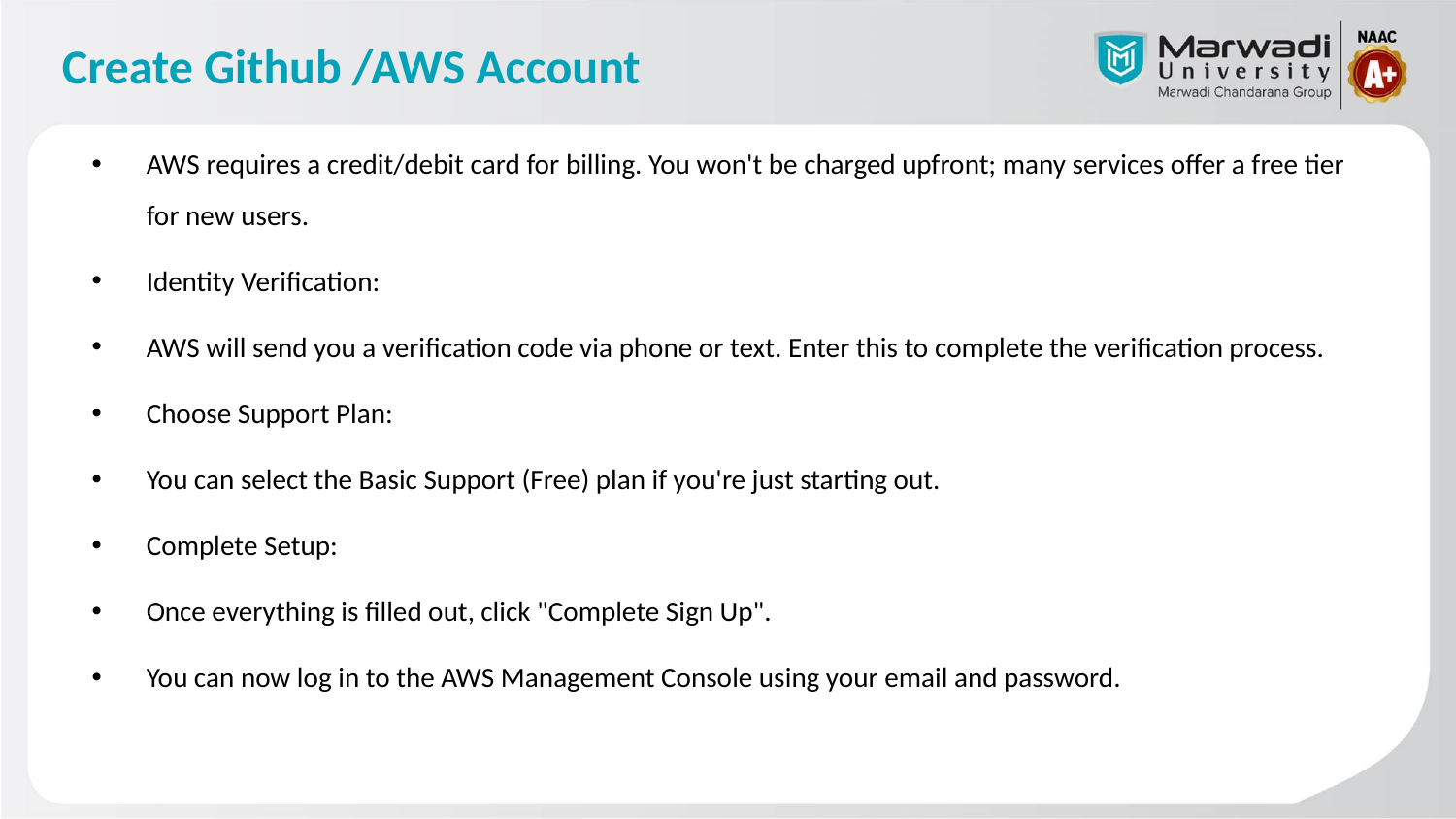

# Create Github /AWS Account
AWS requires a credit/debit card for billing. You won't be charged upfront; many services offer a free tier for new users.
Identity Verification:
AWS will send you a verification code via phone or text. Enter this to complete the verification process.
Choose Support Plan:
You can select the Basic Support (Free) plan if you're just starting out.
Complete Setup:
Once everything is filled out, click "Complete Sign Up".
You can now log in to the AWS Management Console using your email and password.